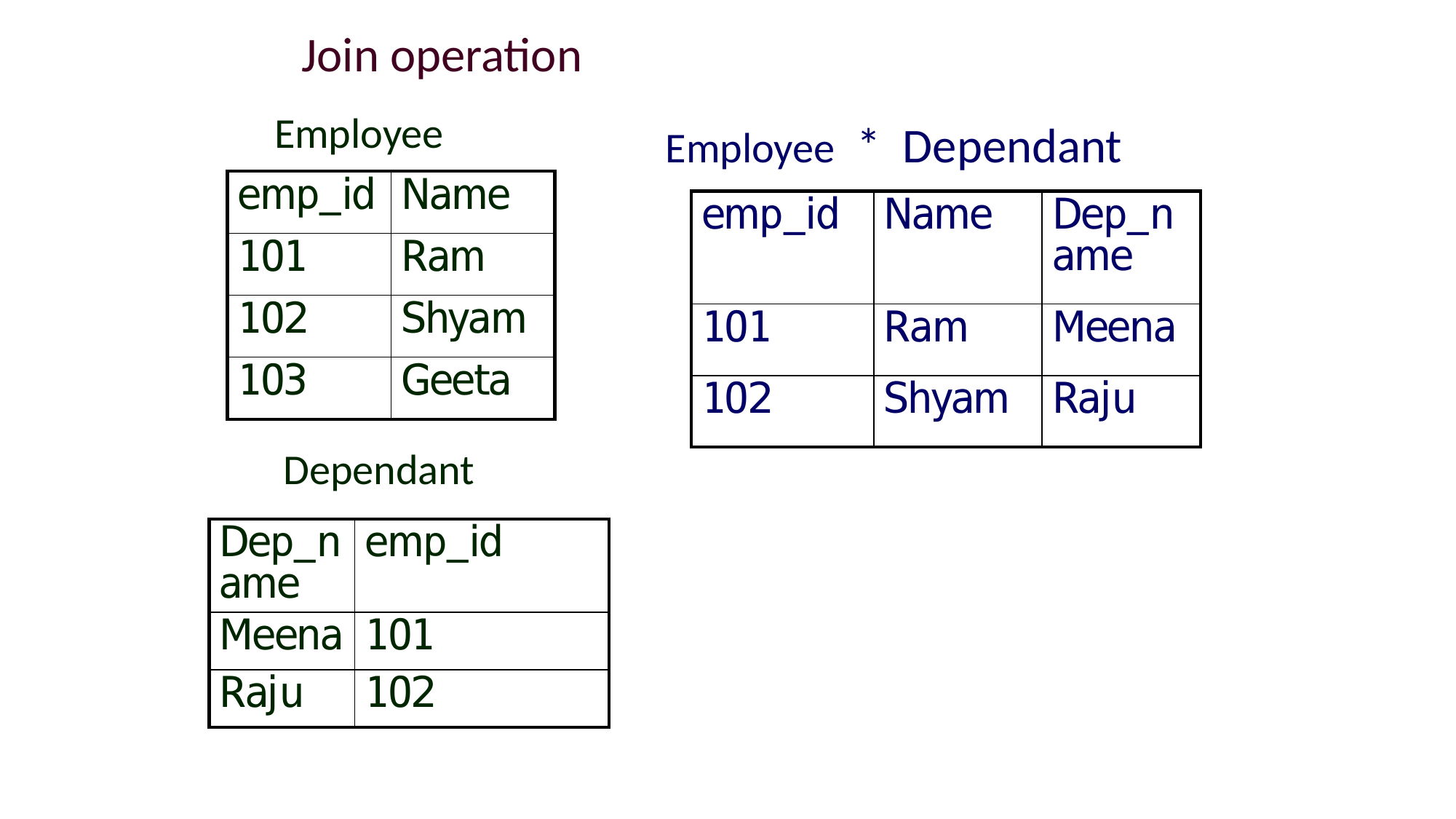

Join operation
Employee
Employee  *  Dependant
| emp\_id | Name |
| --- | --- |
| 101 | Ram |
| 102 | Shyam |
| 103 | Geeta |
| emp\_id | Name | Dep\_name |
| --- | --- | --- |
| 101 | Ram | Meena |
| 102 | Shyam | Raju |
Dependant
| Dep\_name | emp\_id |
| --- | --- |
| Meena | 101 |
| Raju | 102 |